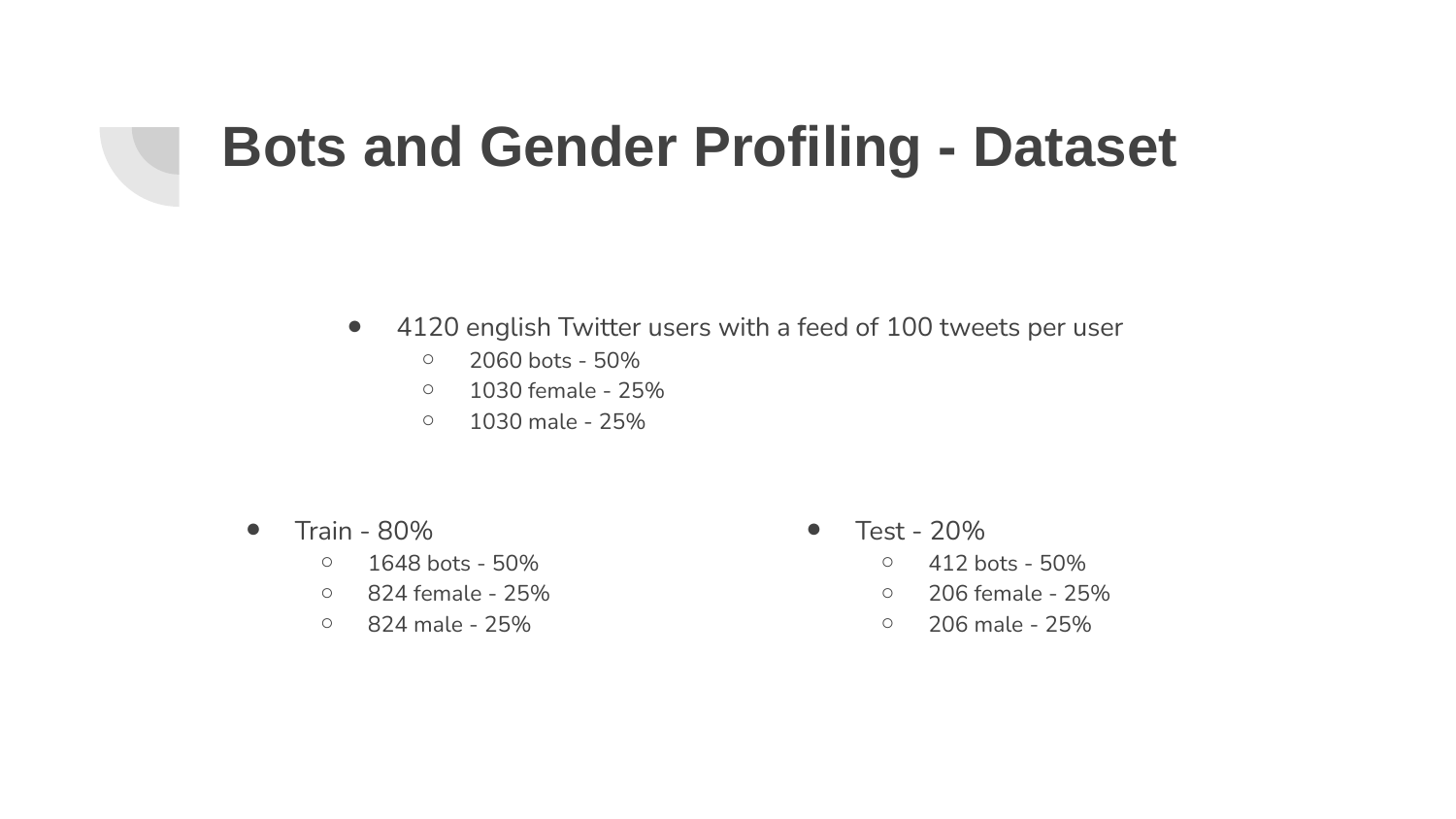

# Bots and Gender Profiling - Dataset

4120 english Twitter users with a feed of 100 tweets per user
2060 bots - 50%
1030 female - 25%
1030 male - 25%
Train - 80%
1648 bots - 50%
824 female - 25%
824 male - 25%
Test - 20%
412 bots - 50%
206 female - 25%
206 male - 25%